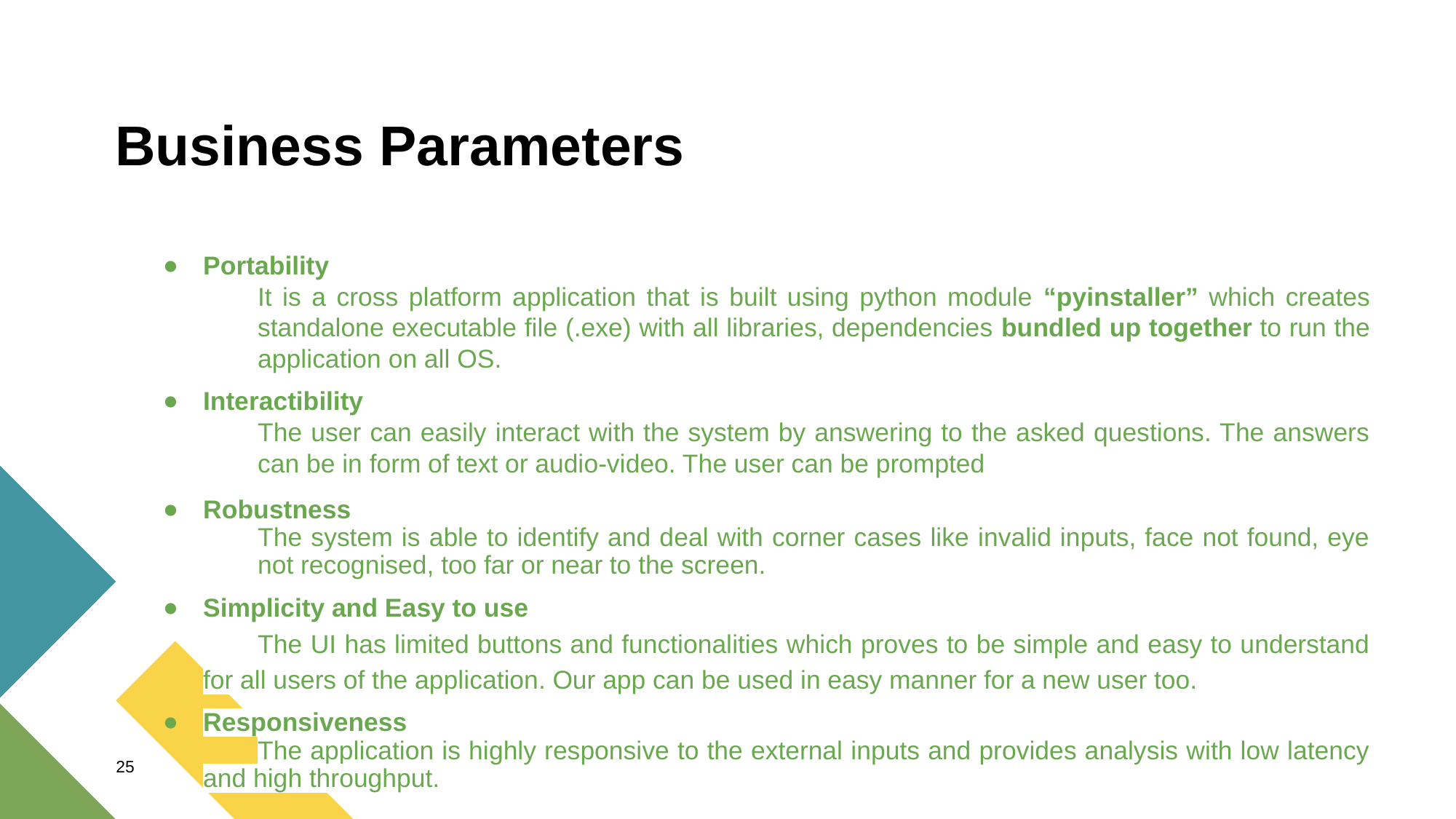

# Business Parameters

Portability
It is a cross platform application that is built using python module “pyinstaller” which creates standalone executable file (.exe) with all libraries, dependencies bundled up together to run the application on all OS.
Interactibility
The user can easily interact with the system by answering to the asked questions. The answers can be in form of text or audio-video. The user can be prompted
Robustness
The system is able to identify and deal with corner cases like invalid inputs, face not found, eye not recognised, too far or near to the screen.
Simplicity and Easy to use
The UI has limited buttons and functionalities which proves to be simple and easy to understand for all users of the application. Our app can be used in easy manner for a new user too.
Responsiveness
The application is highly responsive to the external inputs and provides analysis with low latency and high throughput.

25